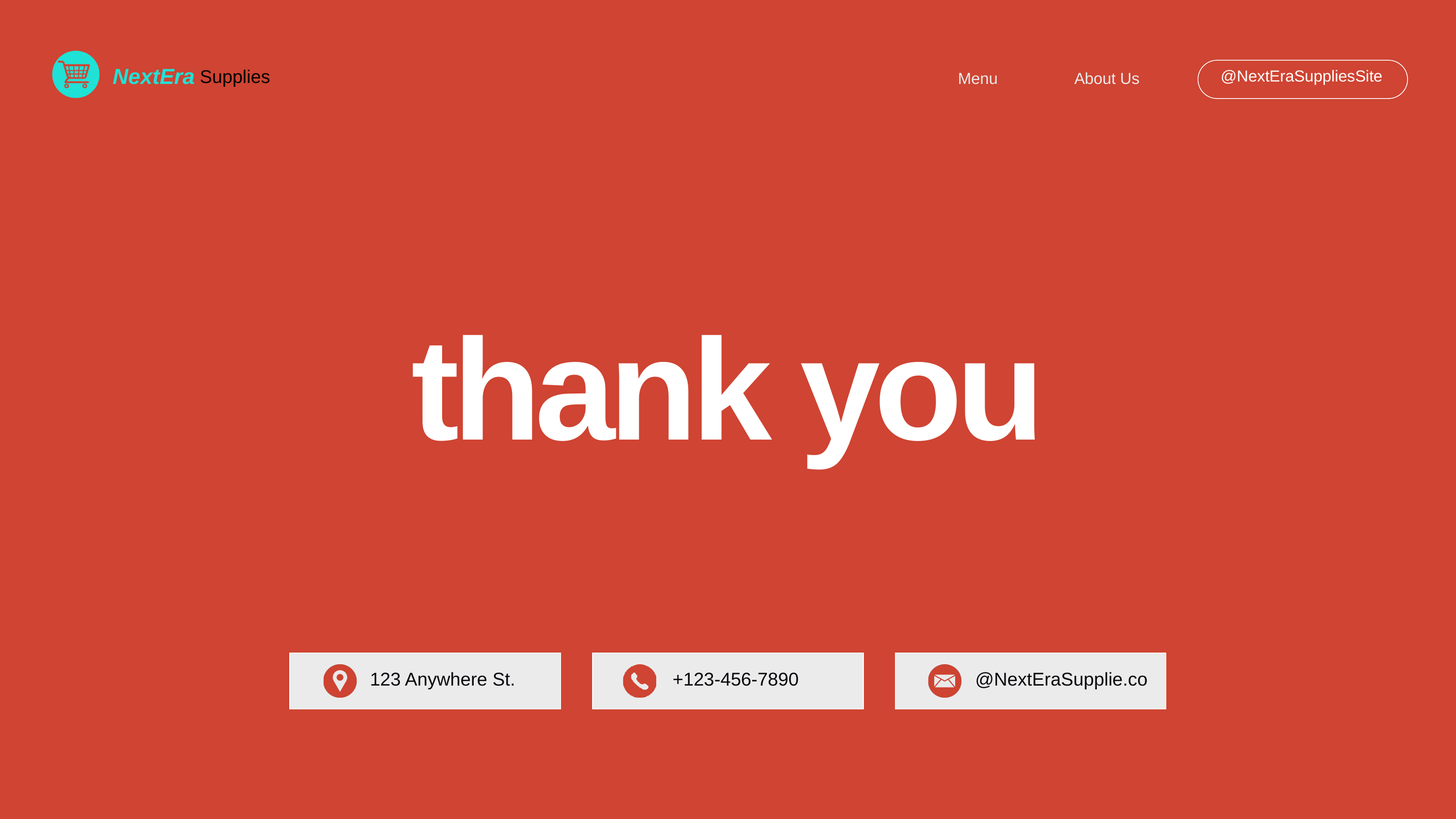

NextEra
 Supplies

@NextEraSuppliesSite
Menu
About Us
thank you

123 Anywhere St.
+123-456-7890
@NextEraSupplie.co